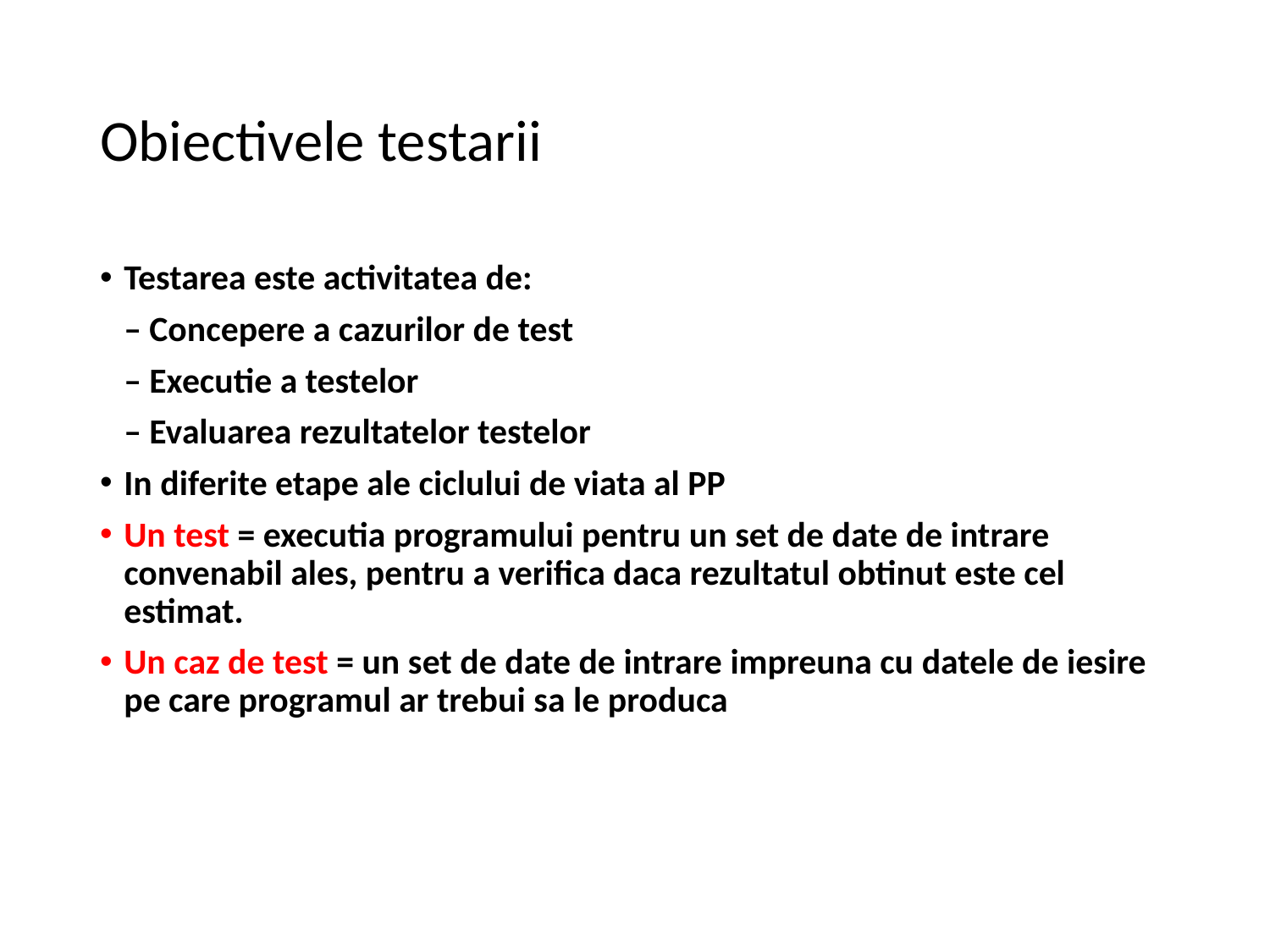

# Obiectivele testarii
Testarea este activitatea de:
	– Concepere a cazurilor de test
	– Executie a testelor
	– Evaluarea rezultatelor testelor
In diferite etape ale ciclului de viata al PP
Un test = executia programului pentru un set de date de intrare convenabil ales, pentru a verifica daca rezultatul obtinut este cel estimat.
Un caz de test = un set de date de intrare impreuna cu datele de iesire pe care programul ar trebui sa le produca